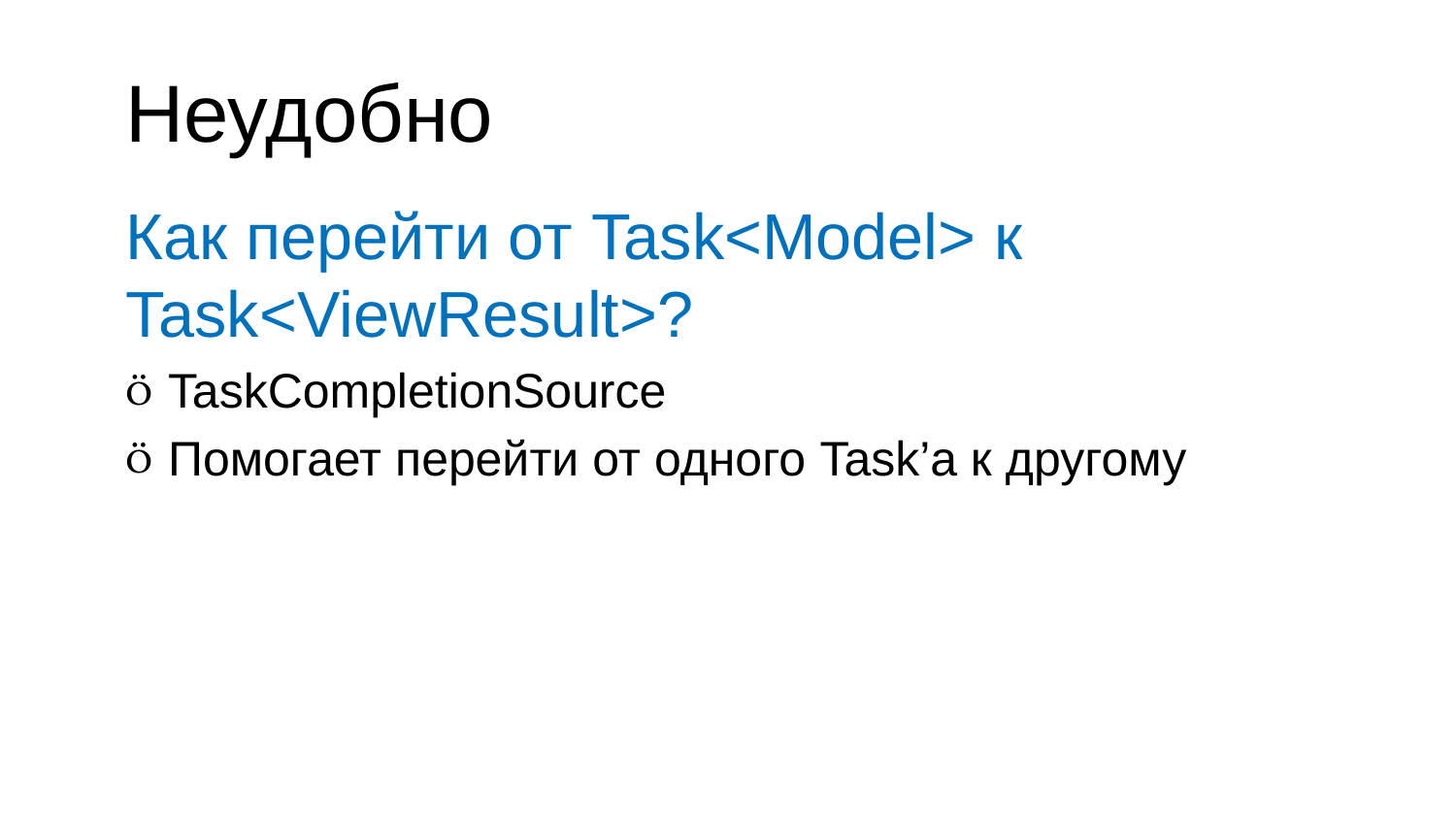

# Неудобно
Как перейти от Task<Model> к Task<ViewResult>?
TaskCompletionSource
Помогает перейти от одного Task’а к другому